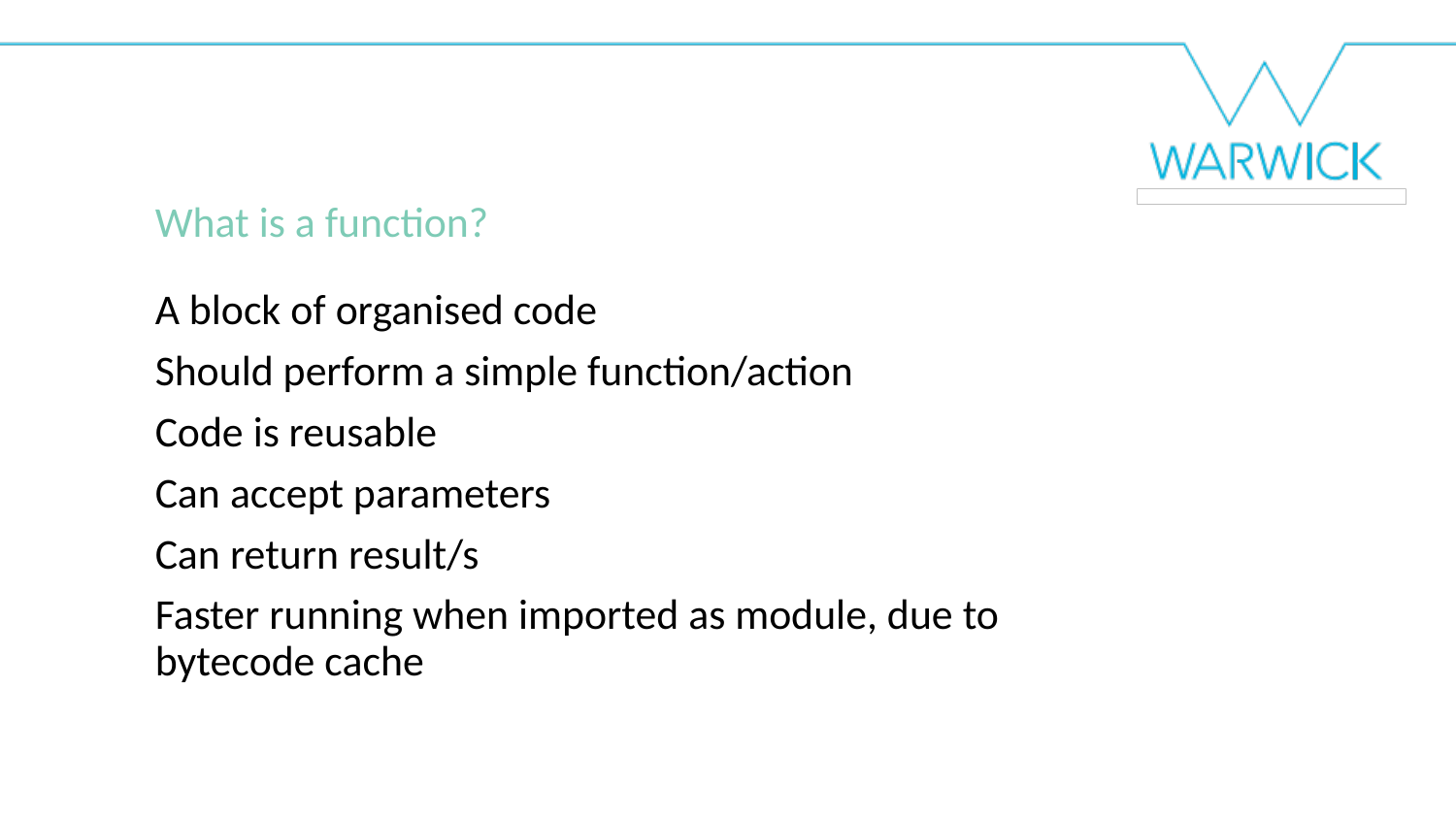

What is a function?
A block of organised code
Should perform a simple function/action
Code is reusable
Can accept parameters
Can return result/s
Faster running when imported as module, due to bytecode cache